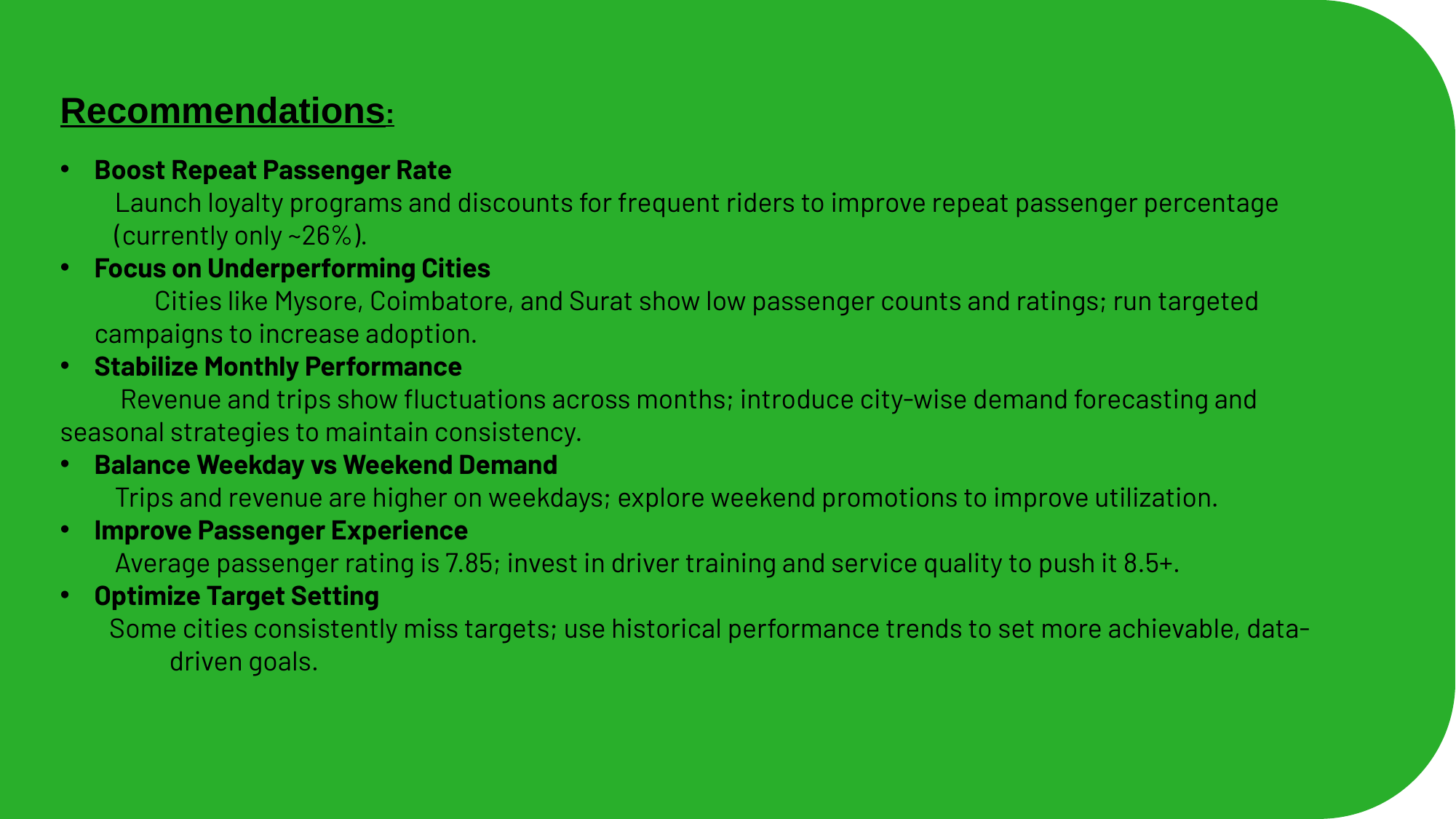

Recommendations:
Boost Repeat Passenger Rate
Launch loyalty programs and discounts for frequent riders to improve repeat passenger percentage (currently only ~26%).
Focus on Underperforming Cities
           Cities like Mysore, Coimbatore, and Surat show low passenger counts and ratings; run targeted          campaigns to increase adoption.
Stabilize Monthly Performance
           Revenue and trips show fluctuations across months; introduce city-wise demand forecasting and seasonal strategies to maintain consistency.
Balance Weekday vs Weekend Demand
Trips and revenue are higher on weekdays; explore weekend promotions to improve utilization.
Improve Passenger Experience
Average passenger rating is 7.85; invest in driver training and service quality to push it 8.5+.
Optimize Target Setting
         Some cities consistently miss targets; use historical performance trends to set more achievable, data-         	driven goals.